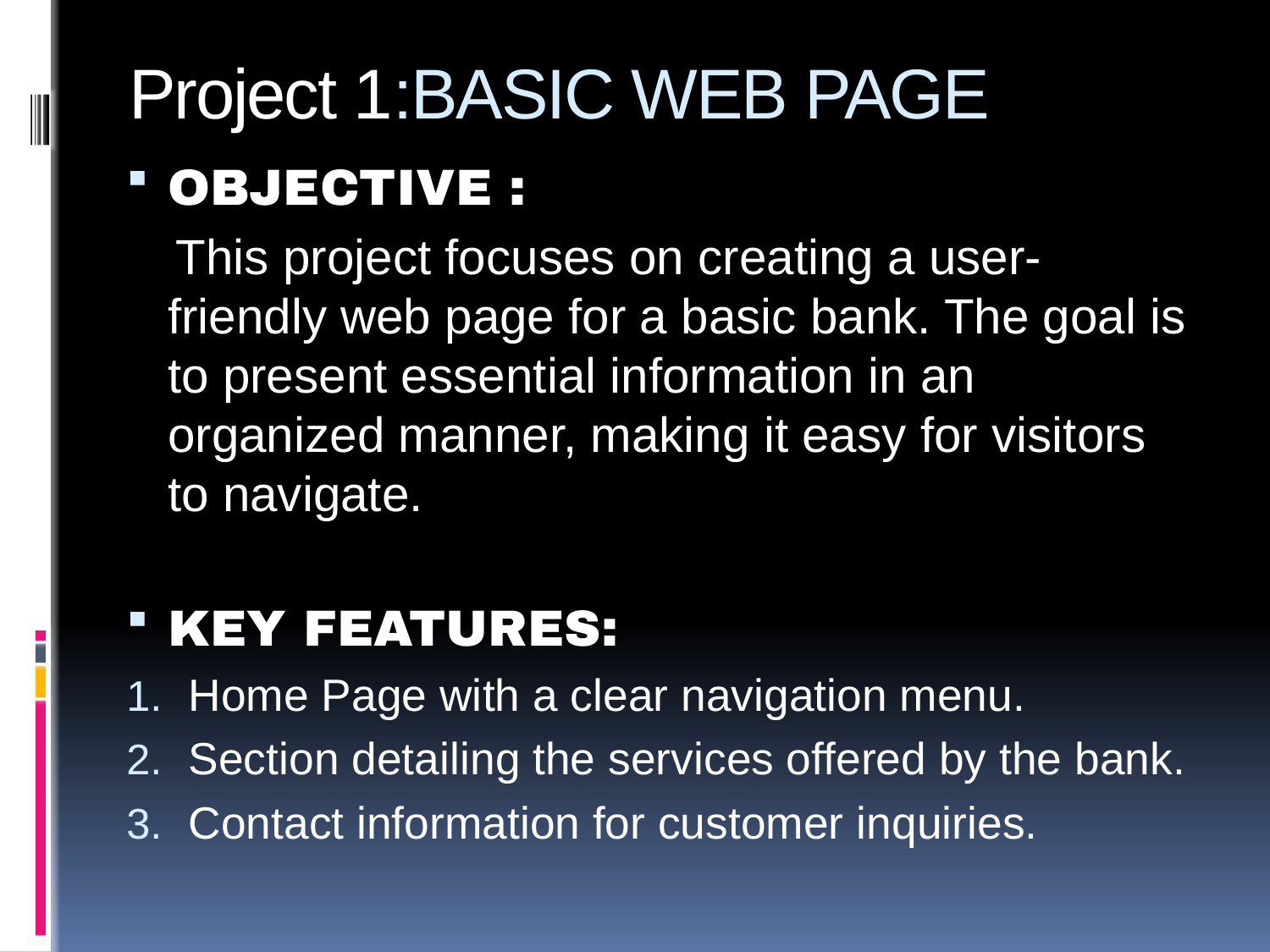

# Project 1:BASIC WEB PAGE
OBJECTIVE :
   This project focuses on creating a user-friendly web page for a basic bank. The goal is to present essential information in an organized manner, making it easy for visitors to navigate.

KEY FEATURES:
Home Page with a clear navigation menu.
Section detailing the services offered by the bank.
Contact information for customer inquiries.